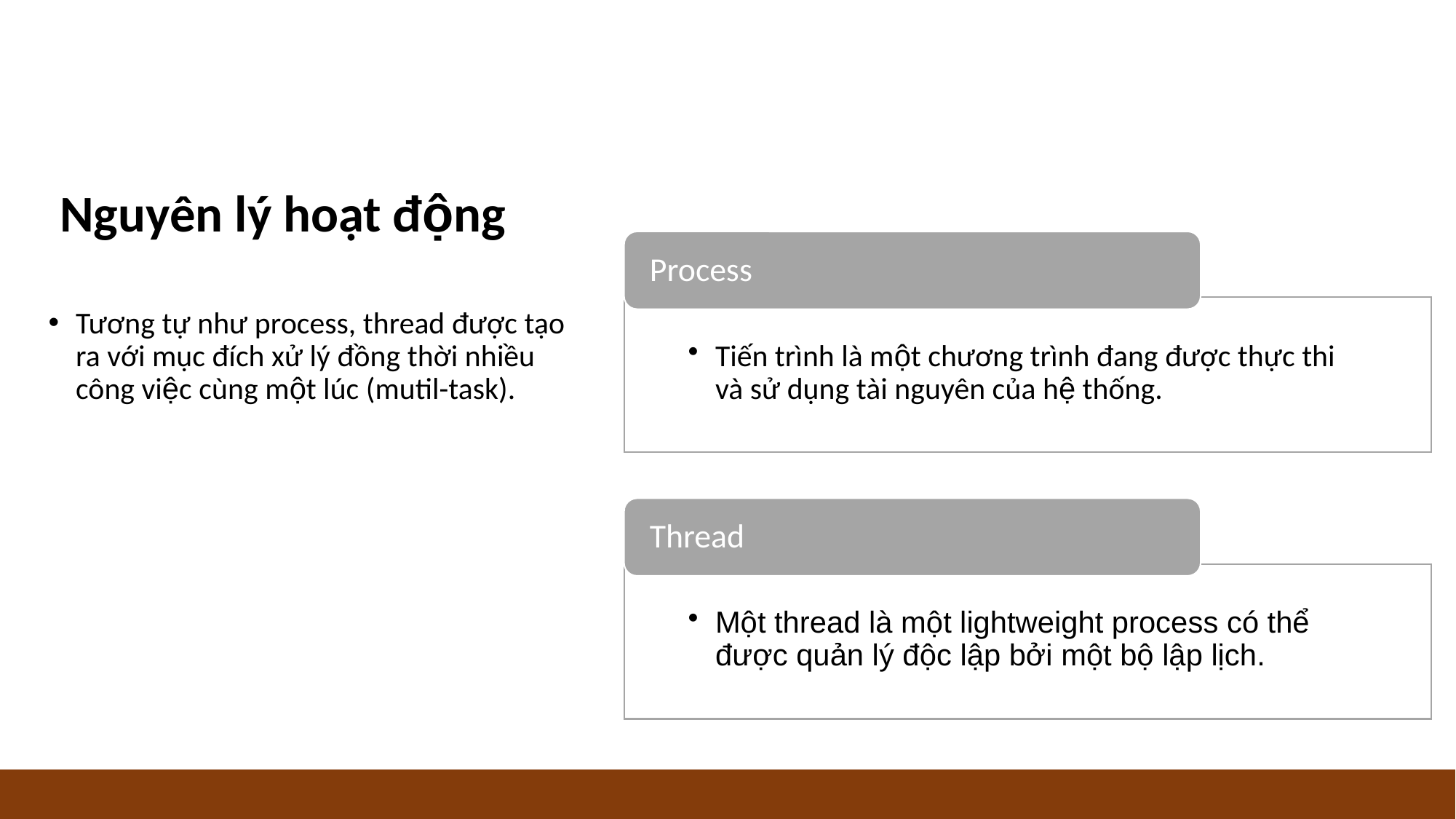

Nguyên lý hoạt động

Process

Tiến trình là một chương trình đang được thực thi và sử dụng tài nguyên của hệ thống.
Tương tự như process, thread được tạo ra với mục đích xử lý đồng thời nhiều công việc cùng một lúc (mutil-task).

Thread

Một thread là một lightweight process có thể được quản lý độc lập bởi một bộ lập lịch.